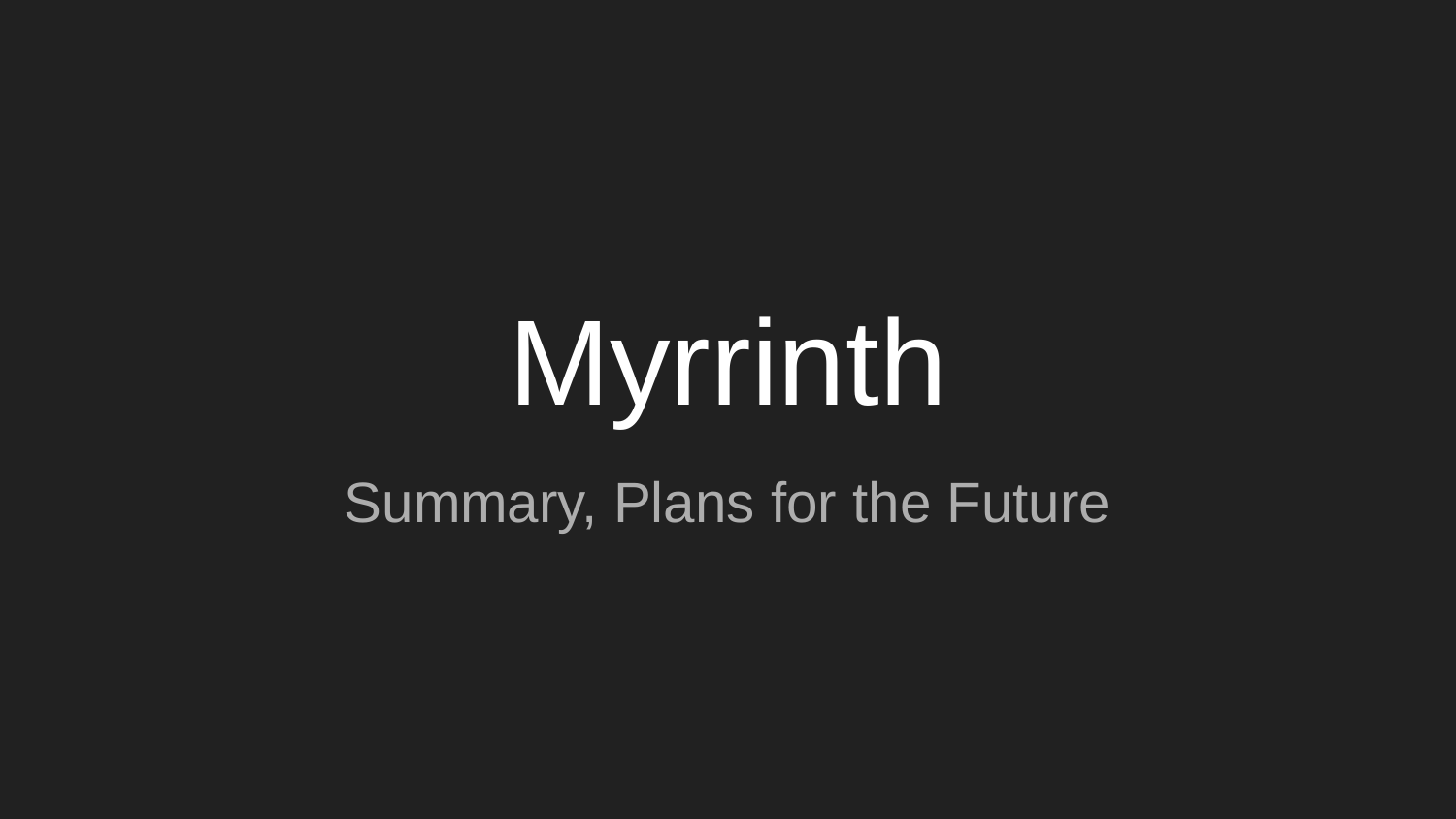

# Myrrinth
Summary, Plans for the Future